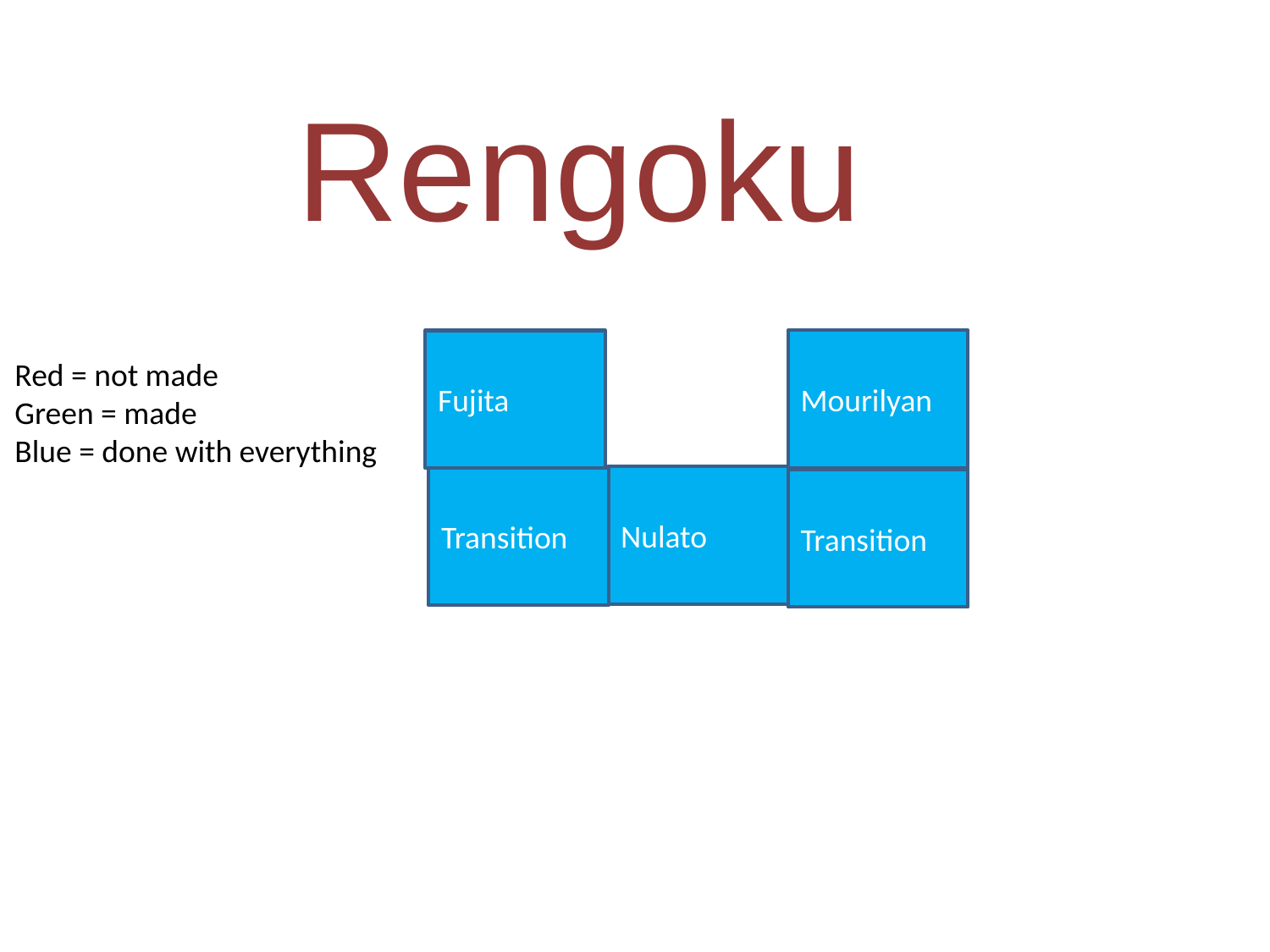

Rengoku
Mourilyan
Fujita
Red = not made
Green = made
Blue = done with everything
Nulato
Transition
Transition